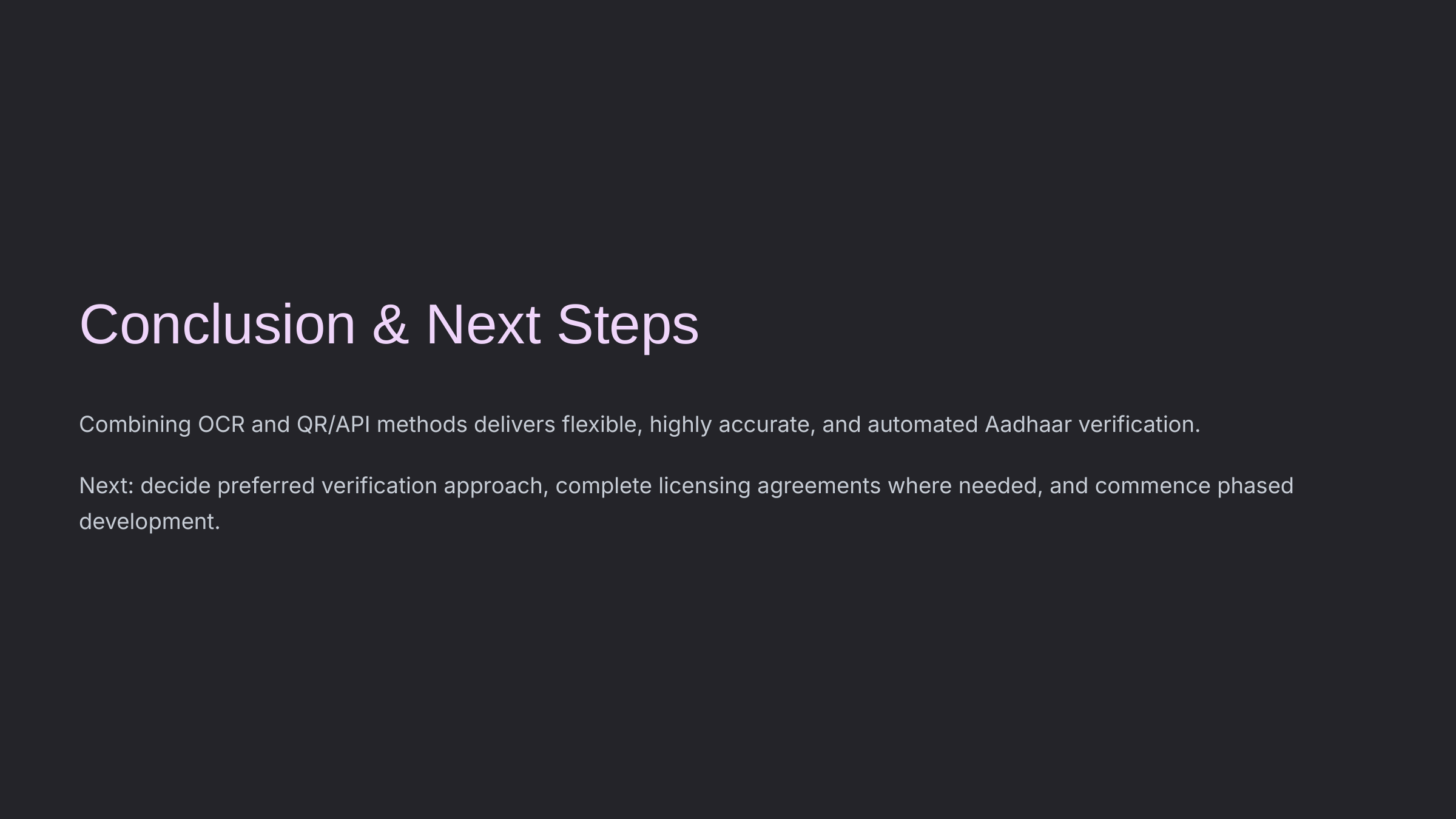

Conclusion & Next Steps
Combining OCR and QR/API methods delivers flexible, highly accurate, and automated Aadhaar verification.
Next: decide preferred verification approach, complete licensing agreements where needed, and commence phased development.